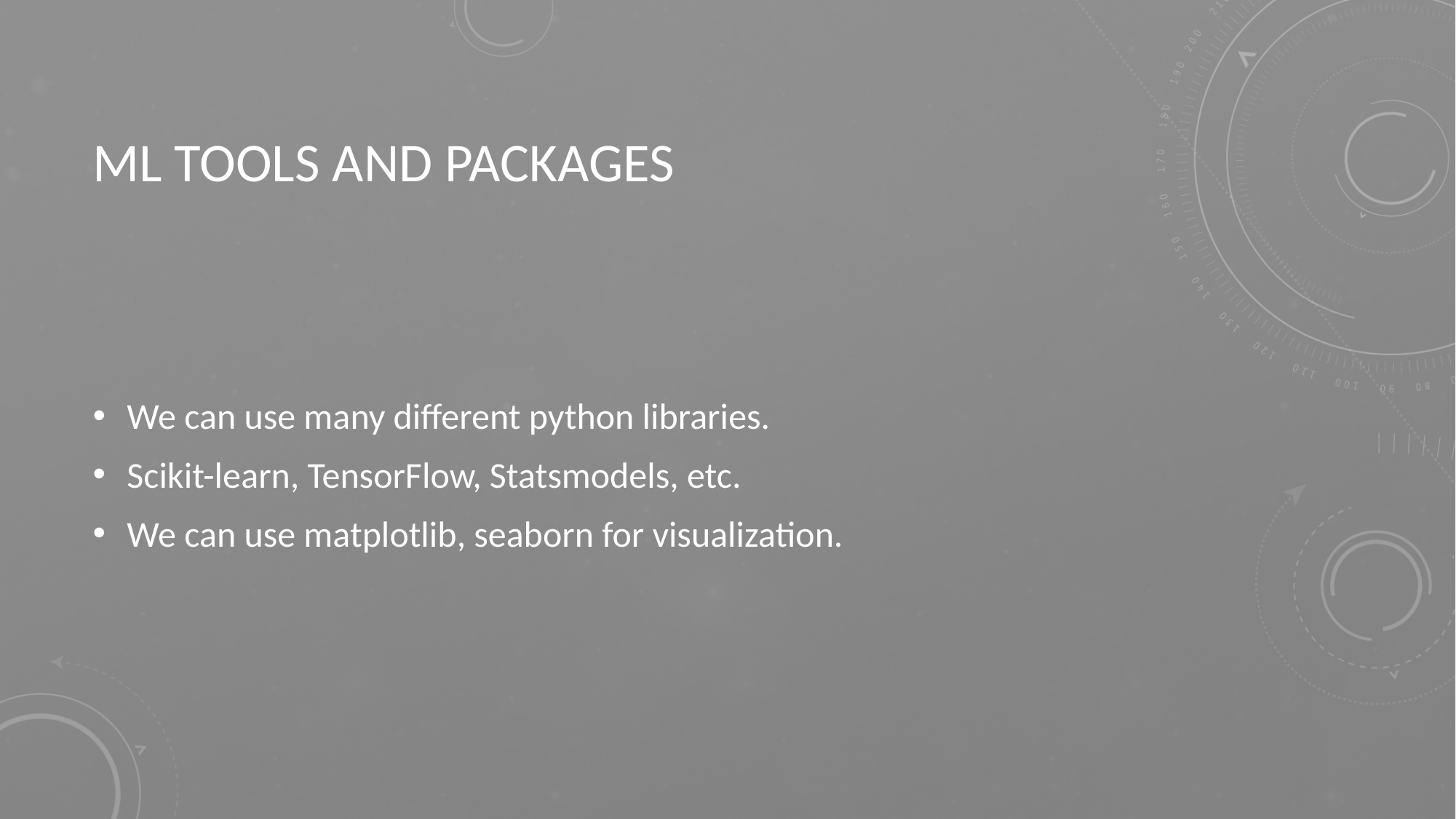

# Ml tools and packages
We can use many different python libraries.
Scikit-learn, TensorFlow, Statsmodels, etc.
We can use matplotlib, seaborn for visualization.